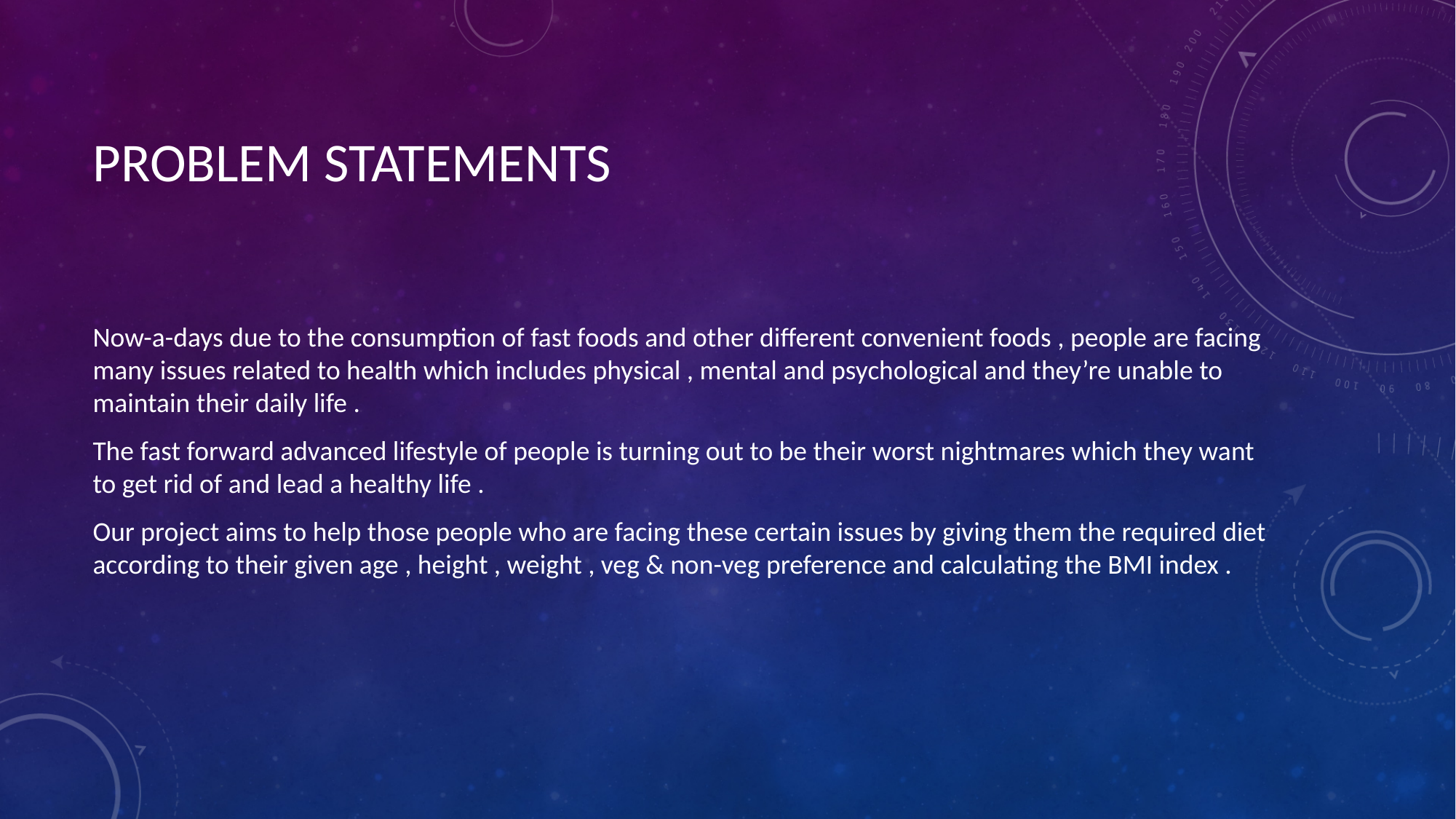

# Problem Statements
Now-a-days due to the consumption of fast foods and other different convenient foods , people are facing many issues related to health which includes physical , mental and psychological and they’re unable to maintain their daily life .
The fast forward advanced lifestyle of people is turning out to be their worst nightmares which they want to get rid of and lead a healthy life .
Our project aims to help those people who are facing these certain issues by giving them the required diet according to their given age , height , weight , veg & non-veg preference and calculating the BMI index .